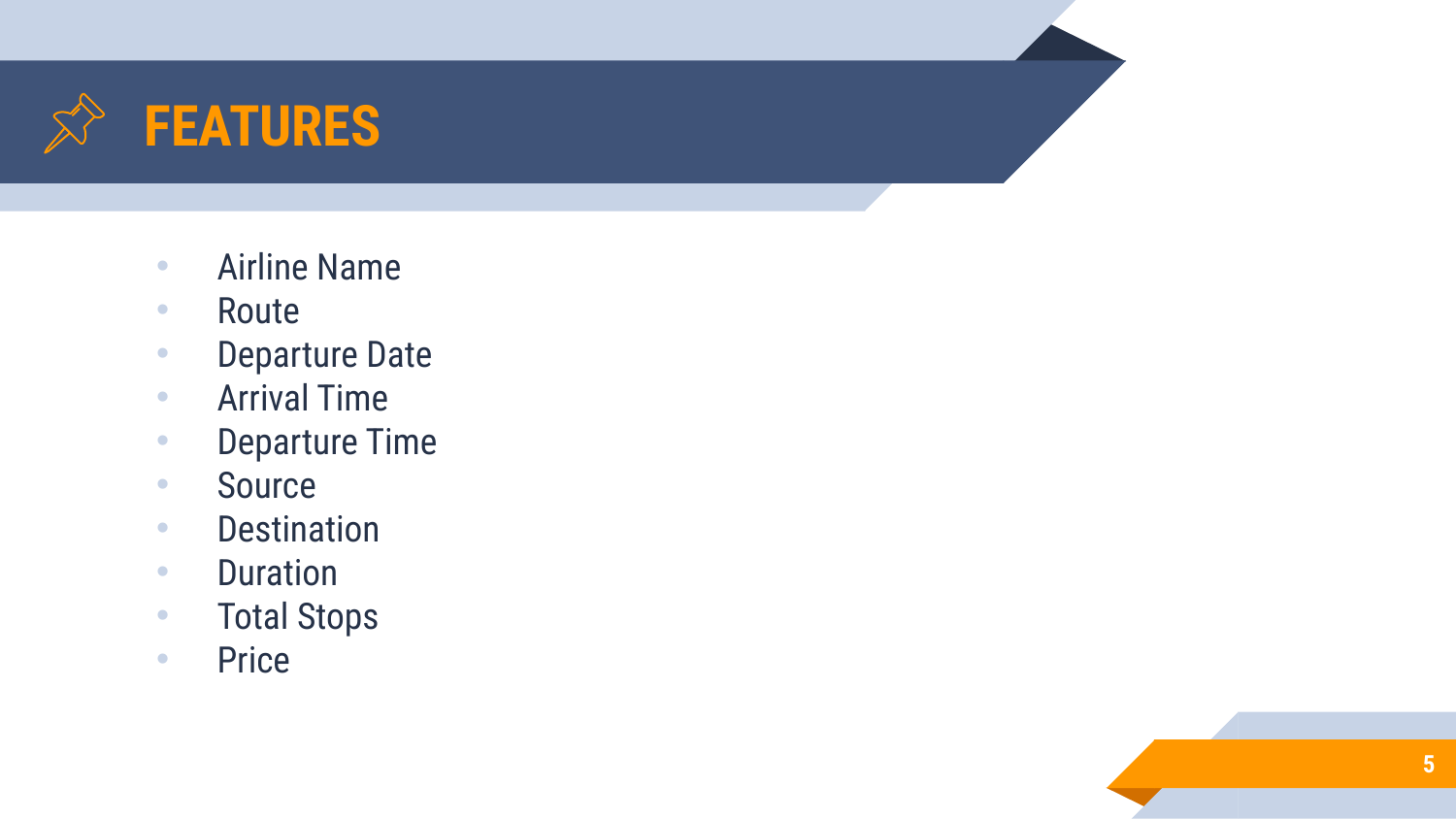

# FEATURES

Airline Name
Route
Departure Date
Arrival Time
Departure Time
Source
Destination
Duration
Total Stops
Price
5